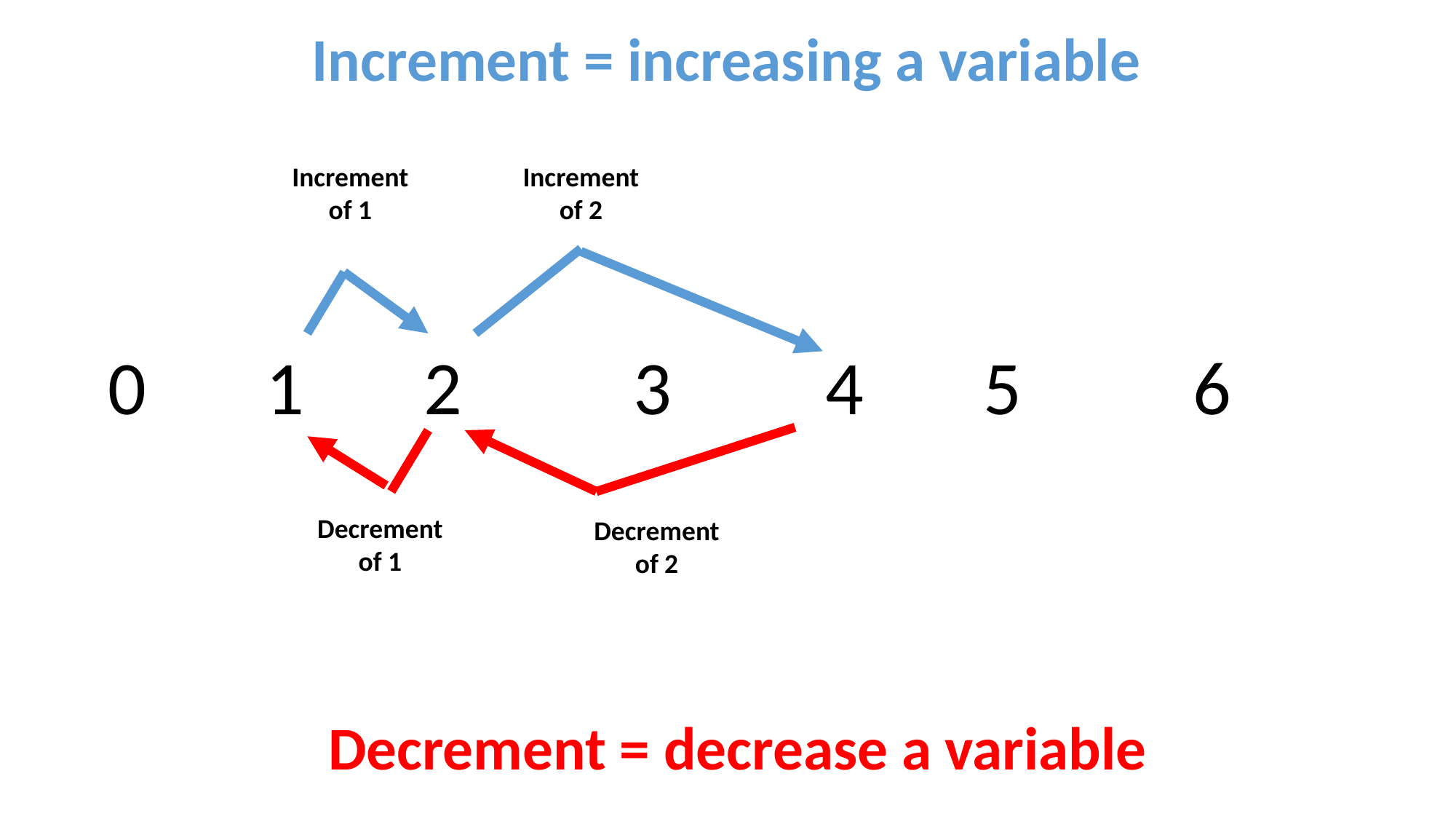

Increment = increasing a variable
Increment
of 2
Increment
of 1
0       1       2          3         4       5          6
Decrement
of 1
Decrement
of 2
Decrement = decrease a variable